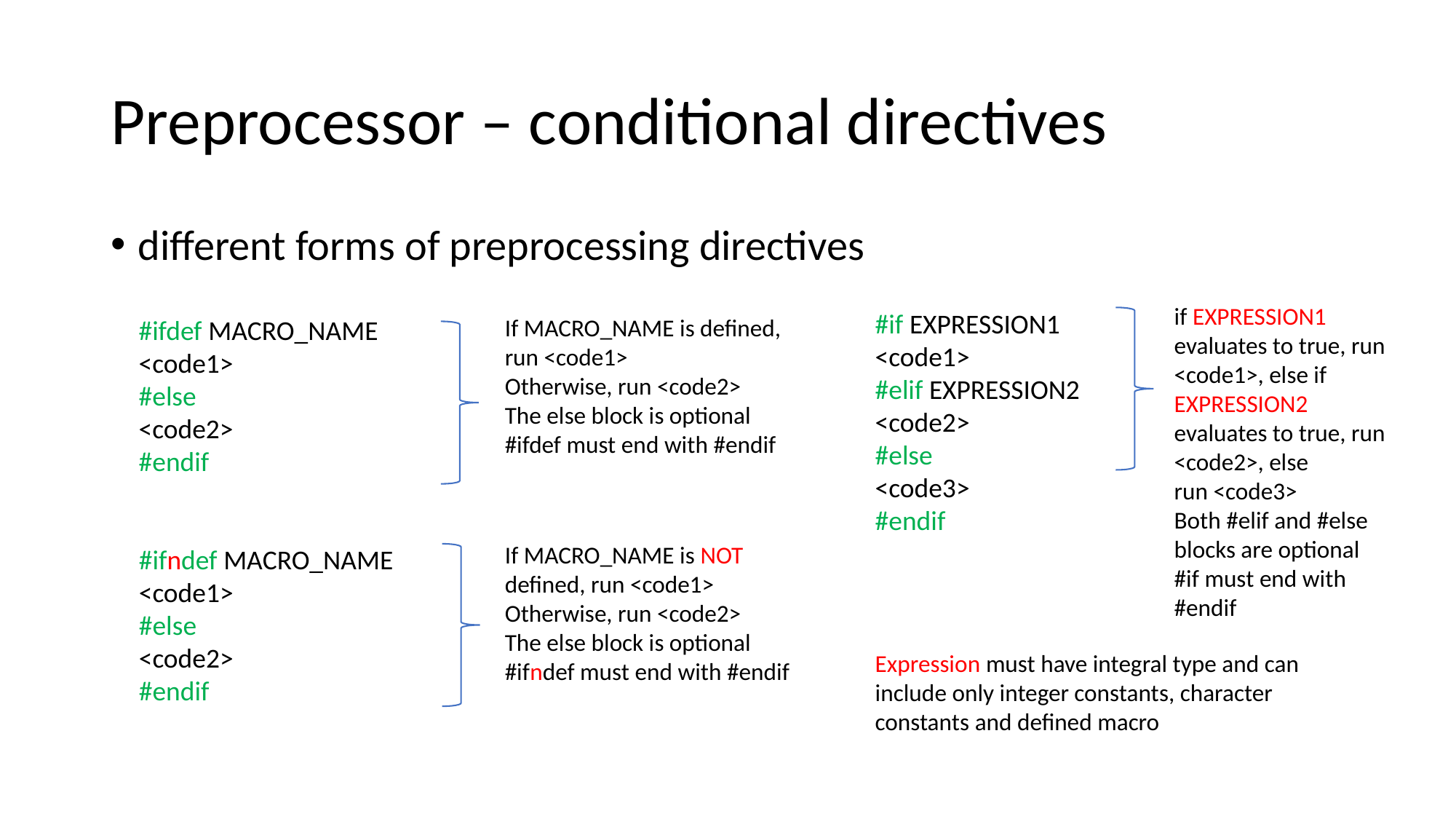

# Preprocessor – conditional directives
different forms of preprocessing directives
if EXPRESSION1 evaluates to true, run <code1>, else if EXPRESSION2 evaluates to true, run <code2>, else
run <code3>
Both #elif and #else blocks are optional
#if must end with #endif
#if EXPRESSION1
<code1>
#elif EXPRESSION2
<code2>
#else
<code3>
#endif

Expression must have integral type and can include only integer constants, character constants and defined macro
#ifdef MACRO_NAME
<code1>
#else
<code2>
#endif
If MACRO_NAME is defined, run <code1>
Otherwise, run <code2>
The else block is optional
#ifdef must end with #endif

If MACRO_NAME is NOT defined, run <code1>
Otherwise, run <code2>
The else block is optional
#ifndef must end with #endif
#ifndef MACRO_NAME
<code1>
#else
<code2>
#endif